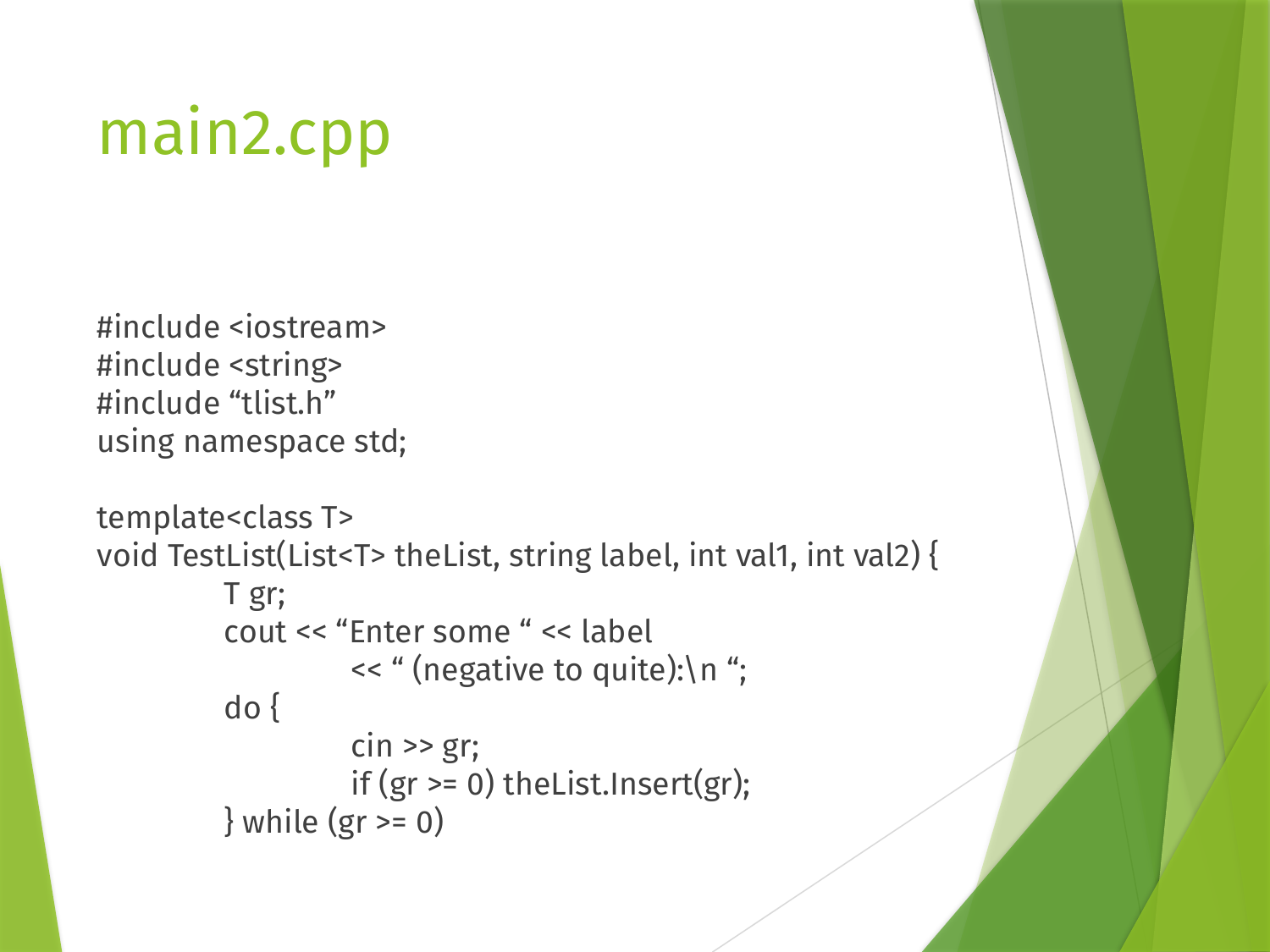

# main2.cpp
#include <iostream>
#include <string>
#include “tlist.h”
using namespace std;

template<class T>
void TestList(List<T> theList, string label, int val1, int val2) {
	T gr;
	cout << “Enter some “ << label
		<< “ (negative to quite):\n “;
	do {
		cin >> gr;
		if (gr >= 0) theList.Insert(gr);
	} while (gr >= 0)